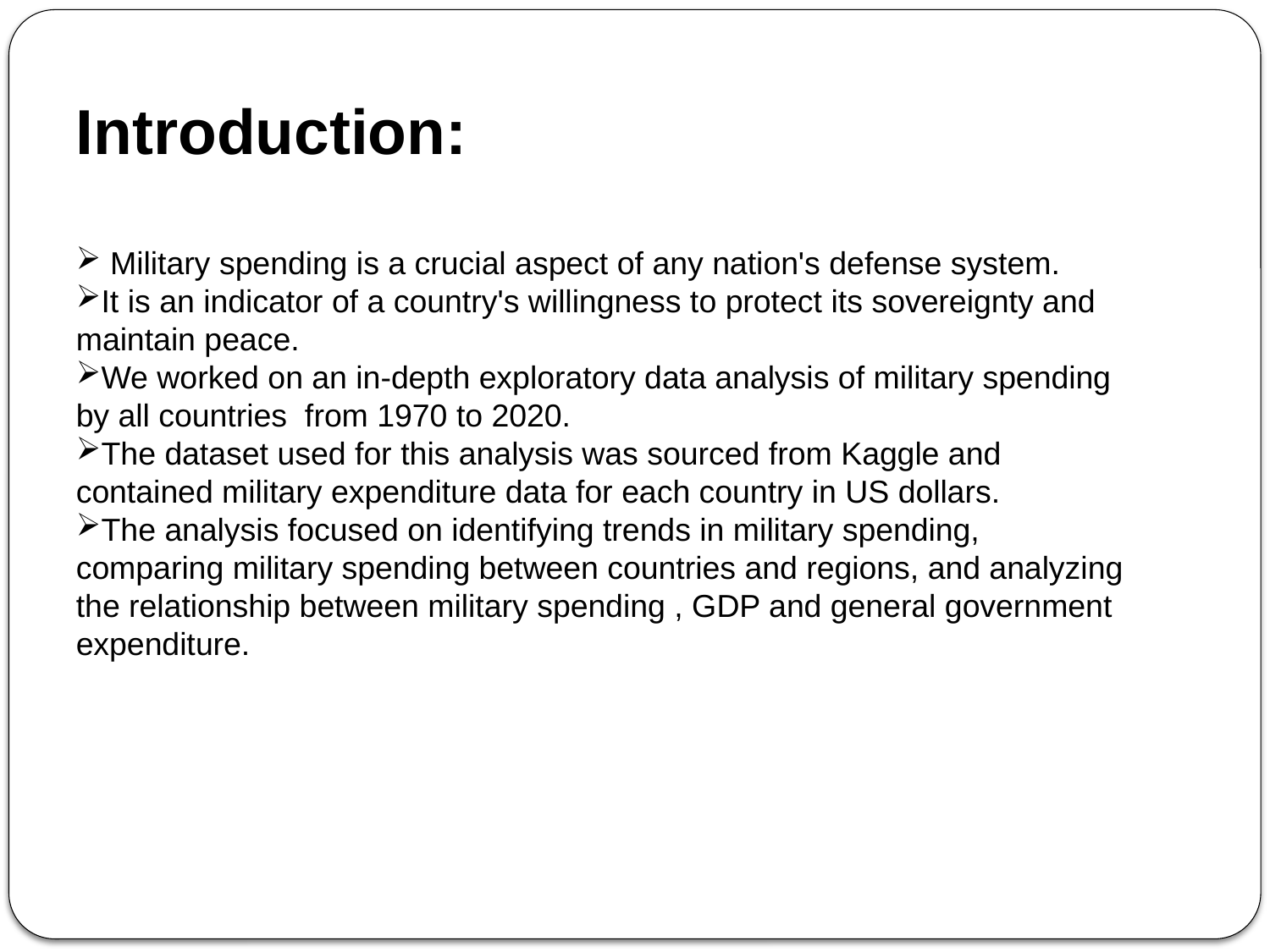

Introduction:

 Military spending is a crucial aspect of any nation's defense system.
It is an indicator of a country's willingness to protect its sovereignty and maintain peace.
We worked on an in-depth exploratory data analysis of military spending by all countries  from 1970 to 2020.
The dataset used for this analysis was sourced from Kaggle and contained military expenditure data for each country in US dollars.
The analysis focused on identifying trends in military spending, comparing military spending between countries and regions, and analyzing the relationship between military spending , GDP and general government expenditure.